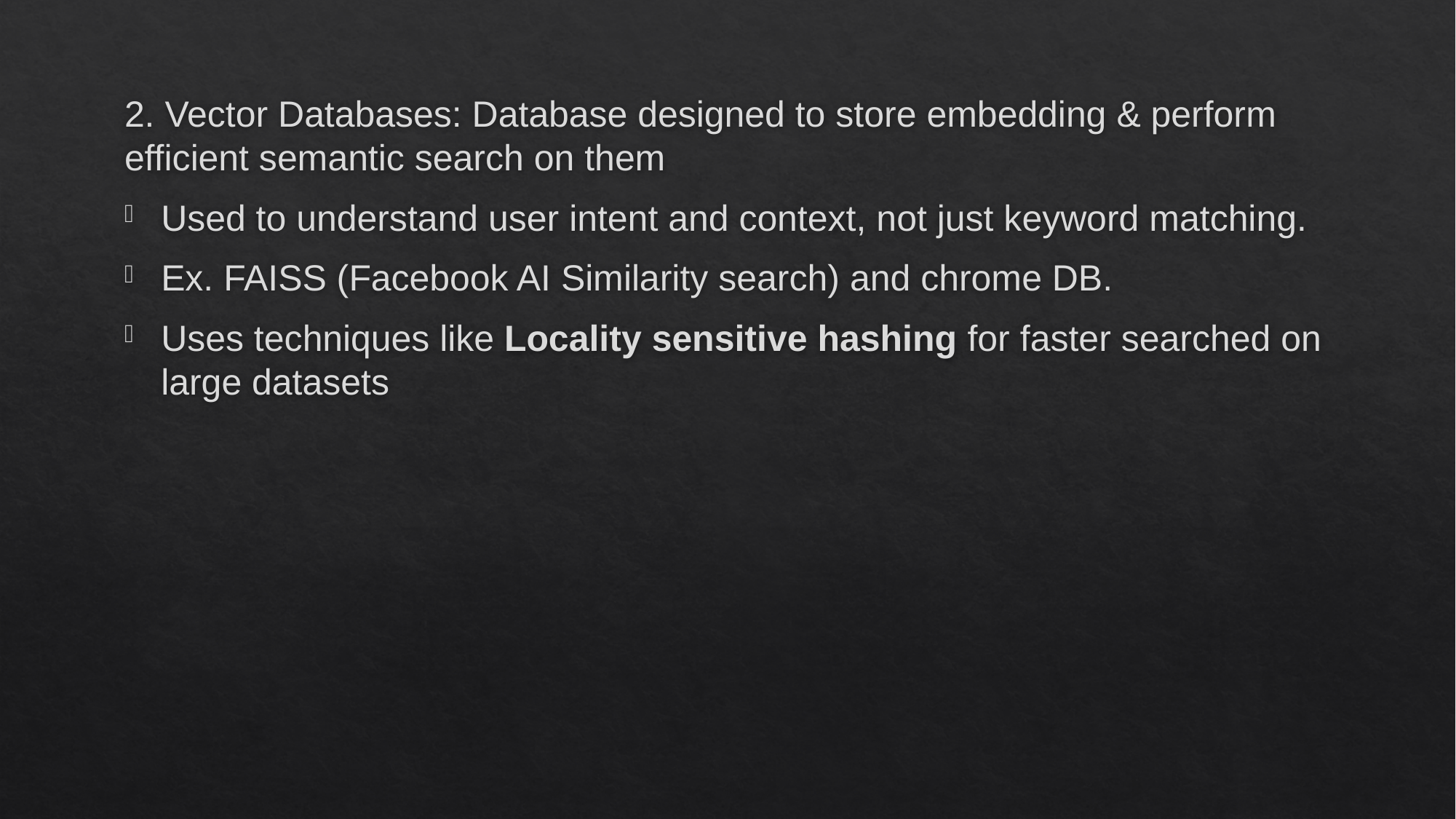

2. Vector Databases: Database designed to store embedding & perform efficient semantic search on them
Used to understand user intent and context, not just keyword matching.
Ex. FAISS (Facebook AI Similarity search) and chrome DB.
Uses techniques like Locality sensitive hashing for faster searched on large datasets